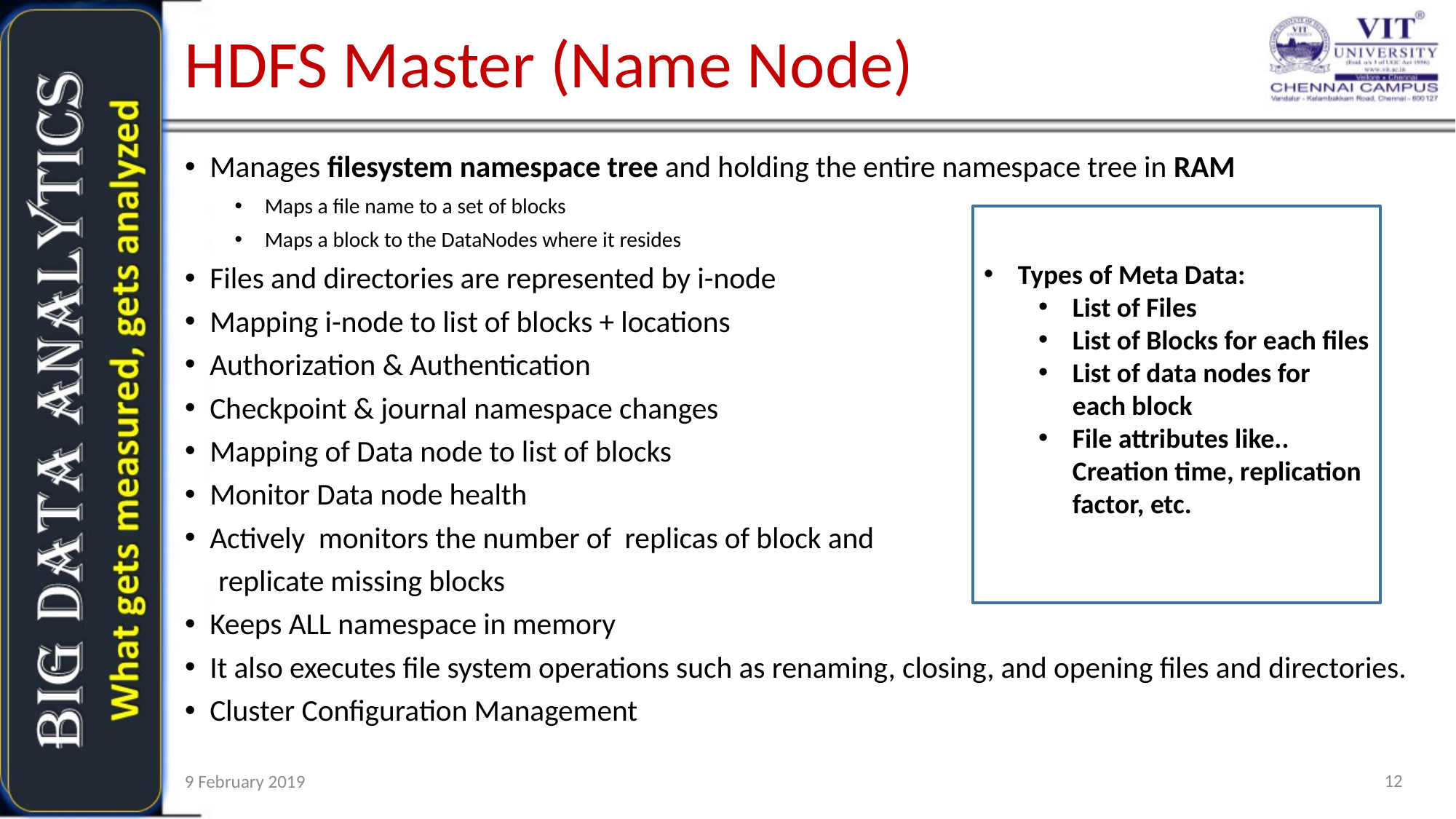

HDFS Master (Name Node)
Manages filesystem namespace tree and holding the entire namespace tree in RAM
 Maps a file name to a set of blocks
 Maps a block to the DataNodes where it resides
Files and directories are represented by i-node
Mapping i-node to list of blocks + locations
Authorization & Authentication
Checkpoint & journal namespace changes
Mapping of Data node to list of blocks
Monitor Data node health
Actively  monitors the number of  replicas of block and
     replicate missing blocks
Keeps ALL namespace in memory
It also executes file system operations such as renaming, closing, and opening files and directories.
Cluster Configuration Management

Types of Meta Data:
List of Files
List of Blocks for each files
List of data nodes for each block
File attributes like.. Creation time, replication factor, etc.

12
9 February 2019